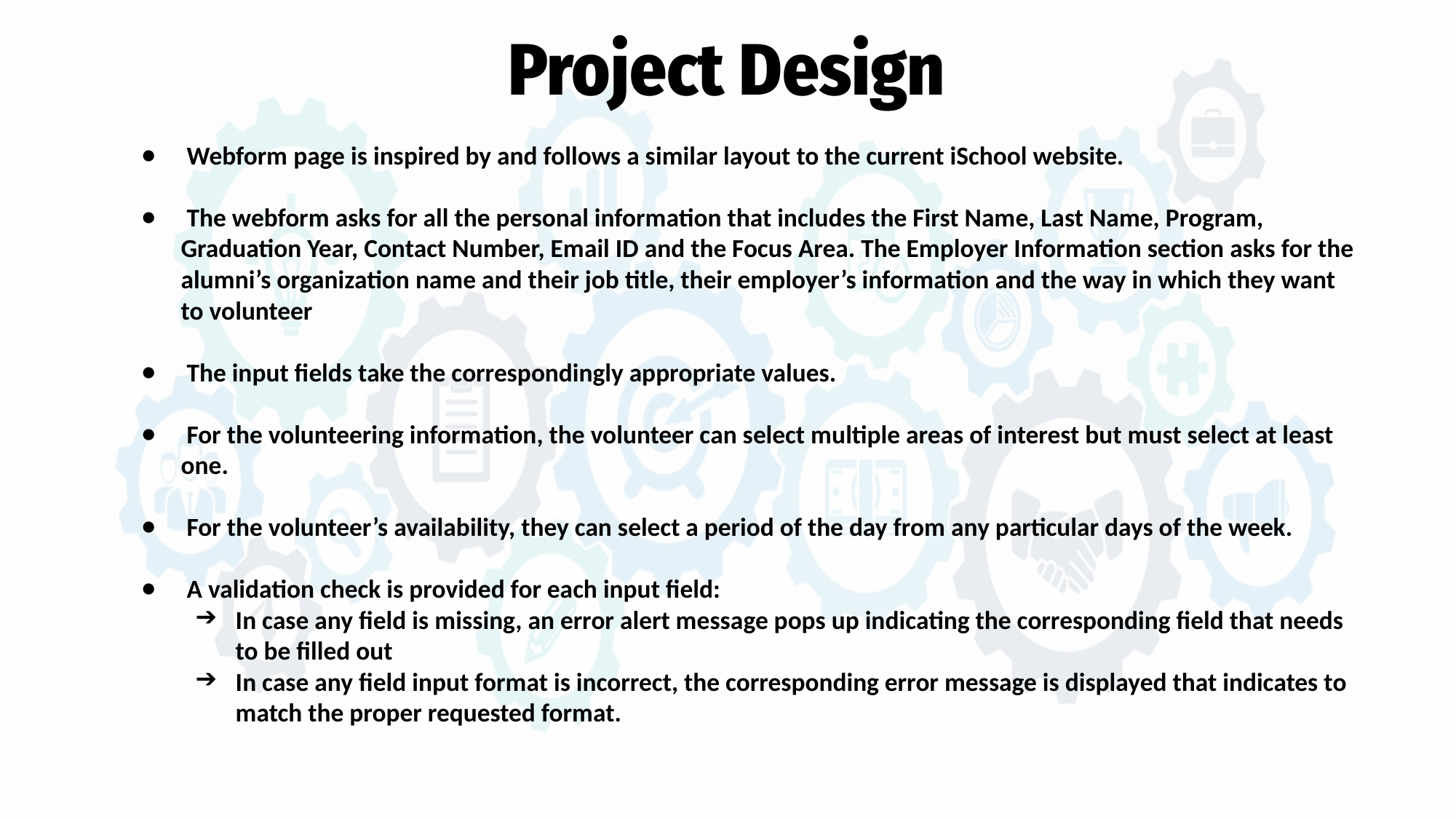

Project Design
 Webform page is inspired by and follows a similar layout to the current iSchool website.

 The webform asks for all the personal information that includes the First Name, Last Name, Program, Graduation Year, Contact Number, Email ID and the Focus Area. The Employer Information section asks for the alumni’s organization name and their job title, their employer’s information and the way in which they want to volunteer

 The input fields take the correspondingly appropriate values.

 For the volunteering information, the volunteer can select multiple areas of interest but must select at least one.

 For the volunteer’s availability, they can select a period of the day from any particular days of the week.

 A validation check is provided for each input field:
In case any field is missing, an error alert message pops up indicating the corresponding field that needs to be filled out
In case any field input format is incorrect, the corresponding error message is displayed that indicates to match the proper requested format.